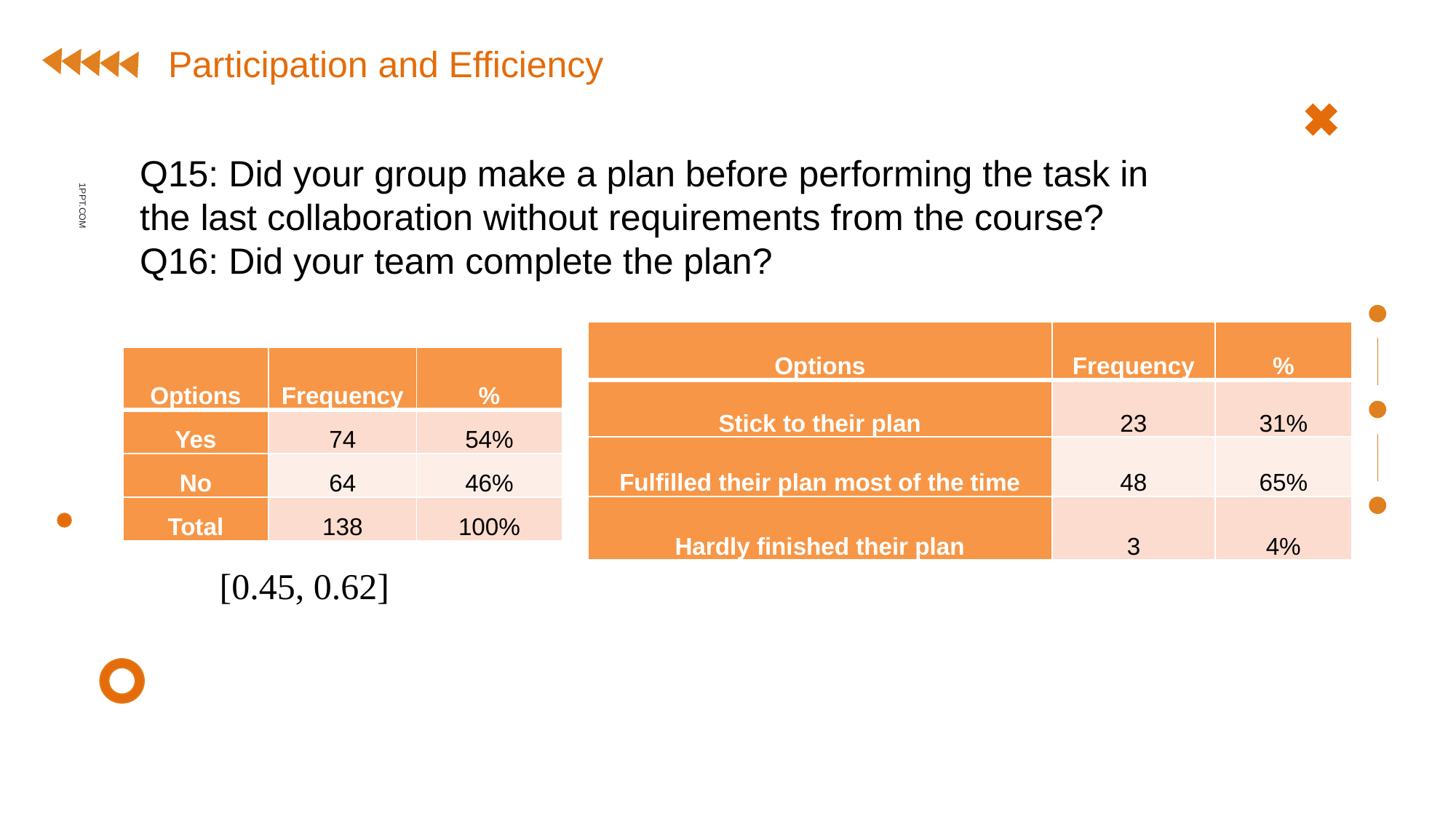

Participation and Efficiency

Q15: Did your group make a plan before performing the task in 	   the last collaboration without requirements from the course?
Q16: Did your team complete the plan?
1PPT.COM

| Options | Frequency | % |
| --- | --- | --- |
| Stick to their plan | 23 | 31% |
| Fulfilled their plan most of the time | 48 | 65% |
| Hardly finished their plan | 3 | 4% |
| Options | Frequency | % |
| --- | --- | --- |
| Yes | 74 | 54% |
| No | 64 | 46% |
| Total | 138 | 100% |

[0.45, 0.62]